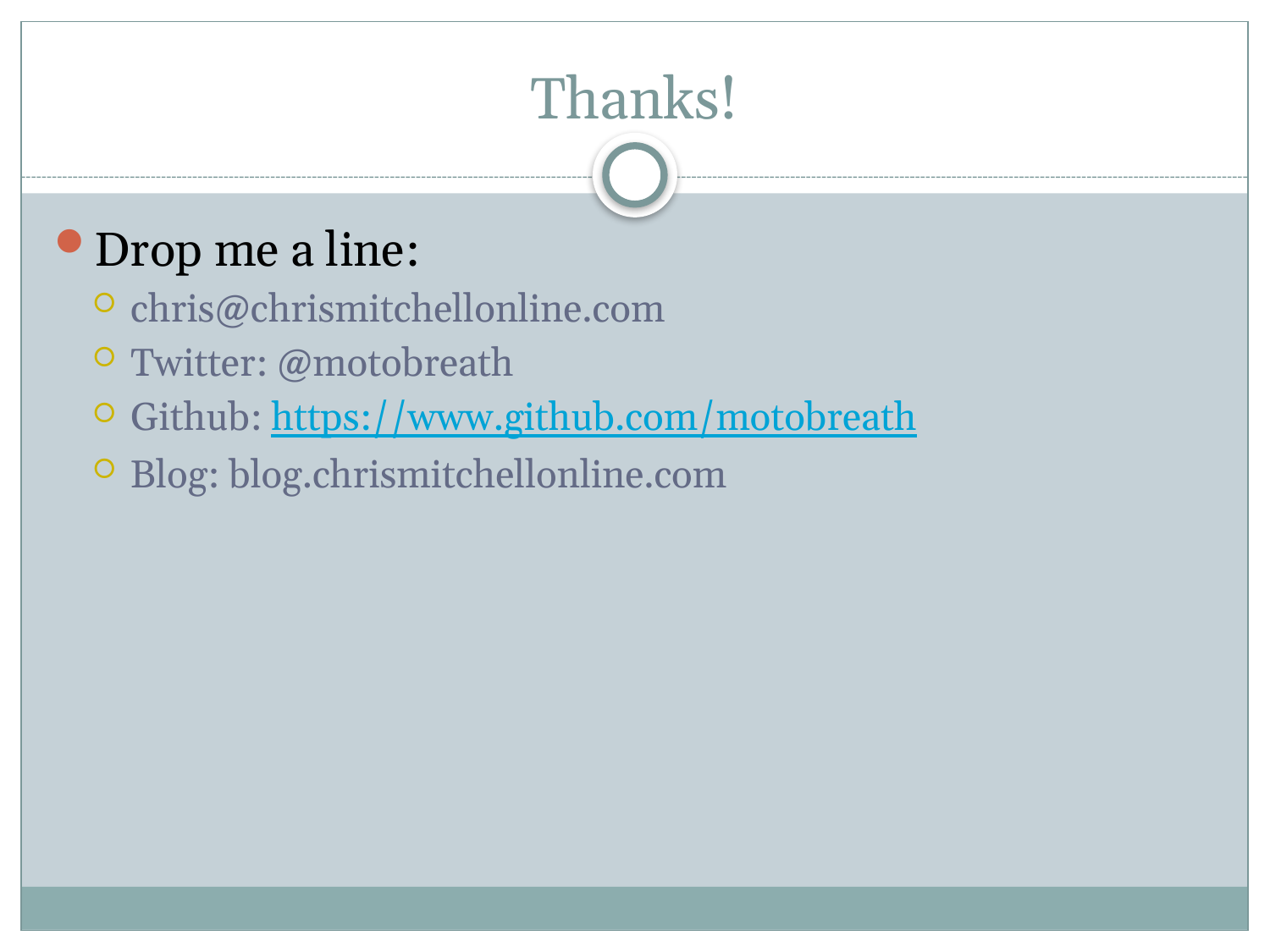

# Thanks!
Drop me a line:
chris@chrismitchellonline.com
Twitter: @motobreath
Github: https://www.github.com/motobreath
Blog: blog.chrismitchellonline.com